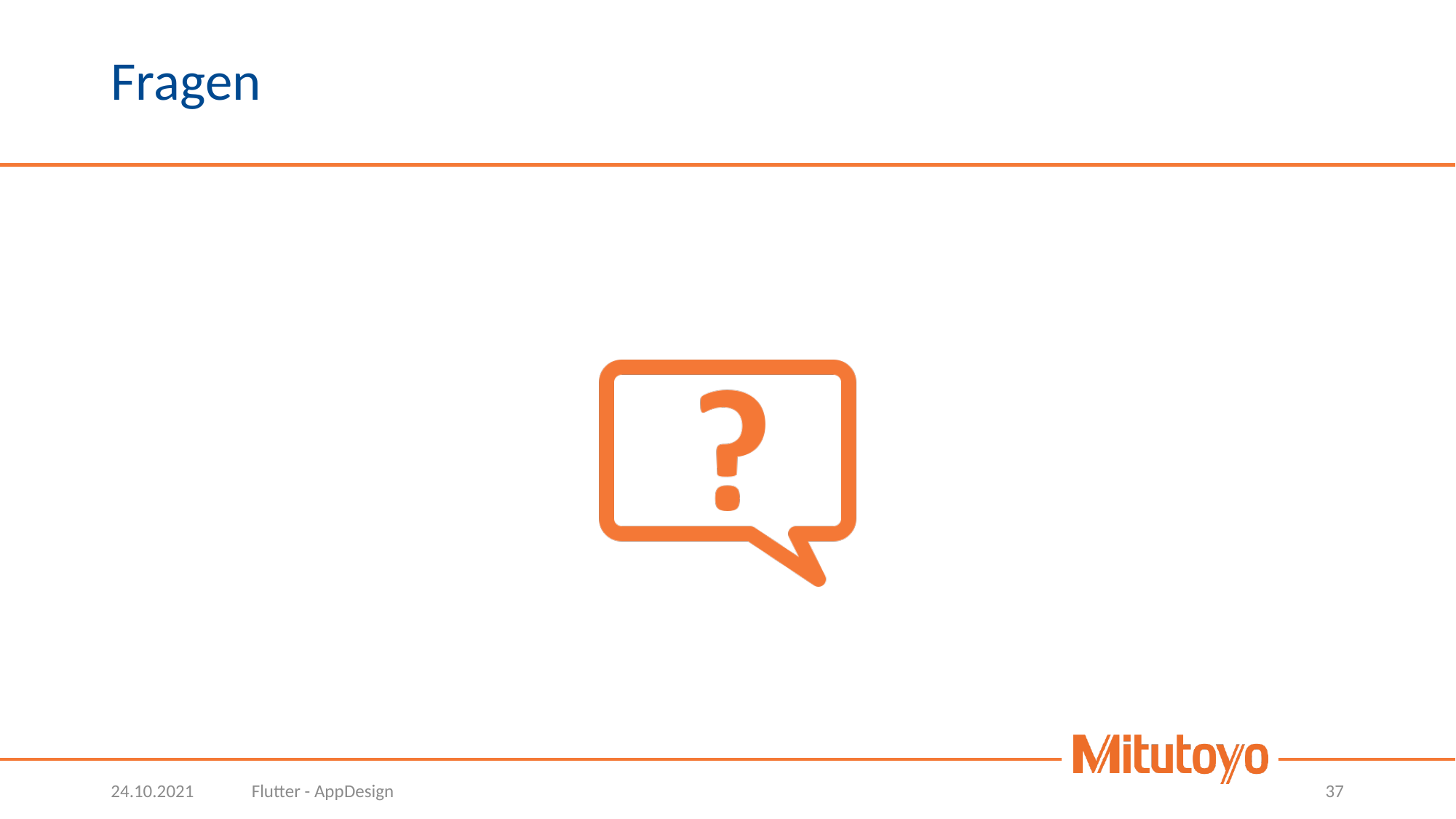

# Fragen
24.10.2021
Flutter - AppDesign
37